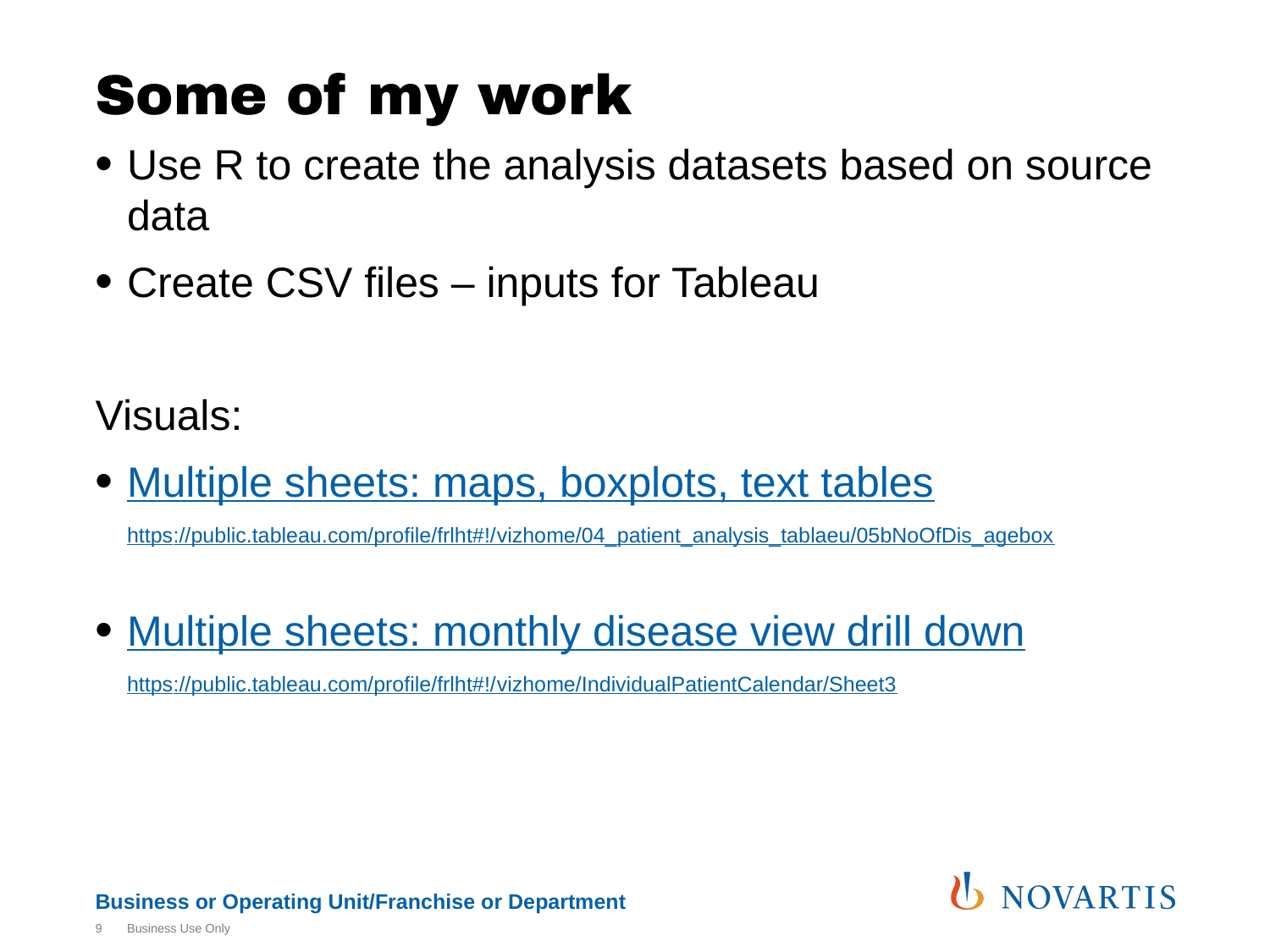

# Some of my work
Use R to create the analysis datasets based on source data
Create CSV files – inputs for Tableau

Visuals:
Multiple sheets: maps, boxplots, text tables
https://public.tableau.com/profile/frlht#!/vizhome/04_patient_analysis_tablaeu/05bNoOfDis_agebox

Multiple sheets: monthly disease view drill down
https://public.tableau.com/profile/frlht#!/vizhome/IndividualPatientCalendar/Sheet3

9
Business Use Only